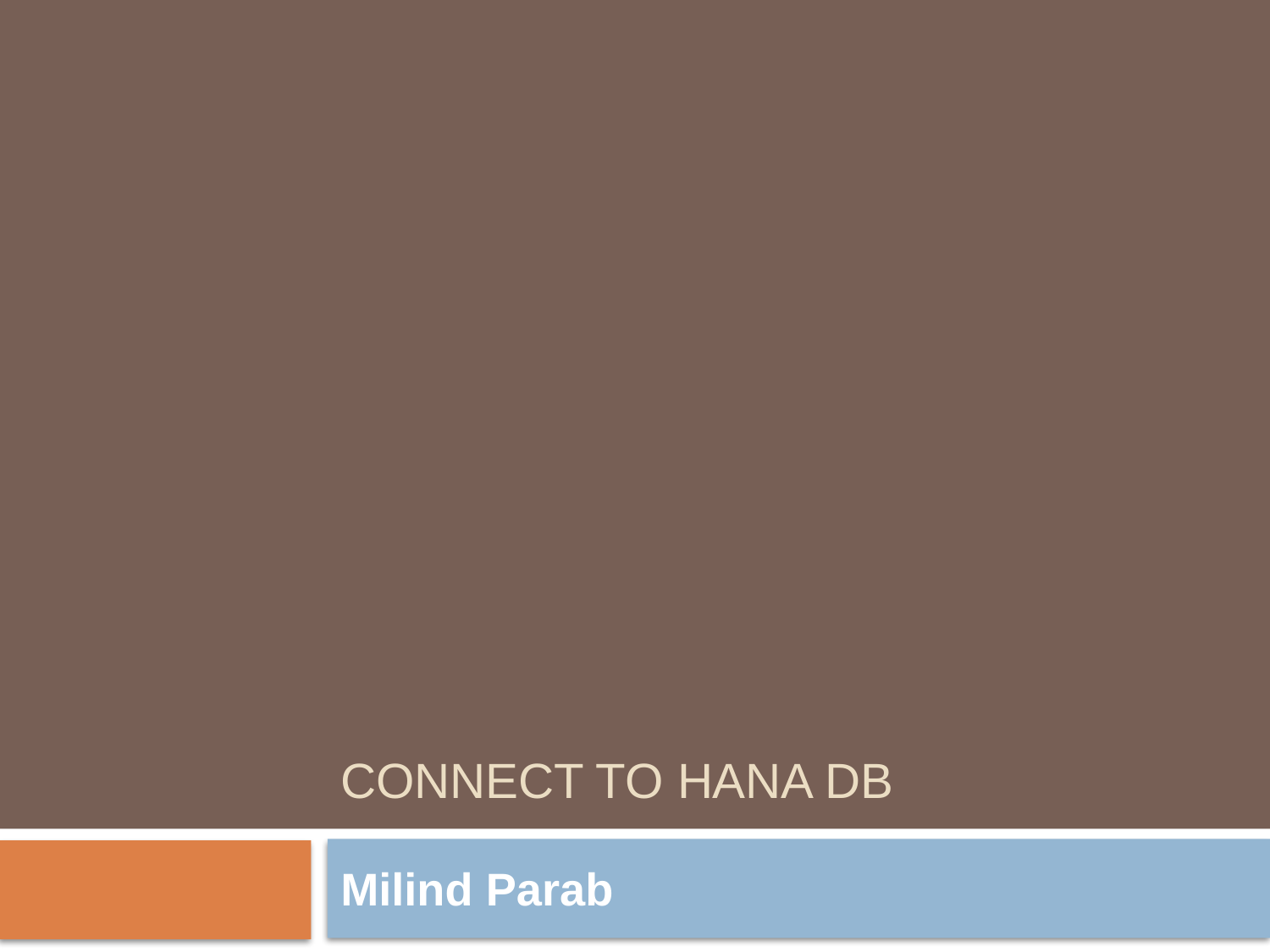

# Connect to HANA DB
Milind Parab